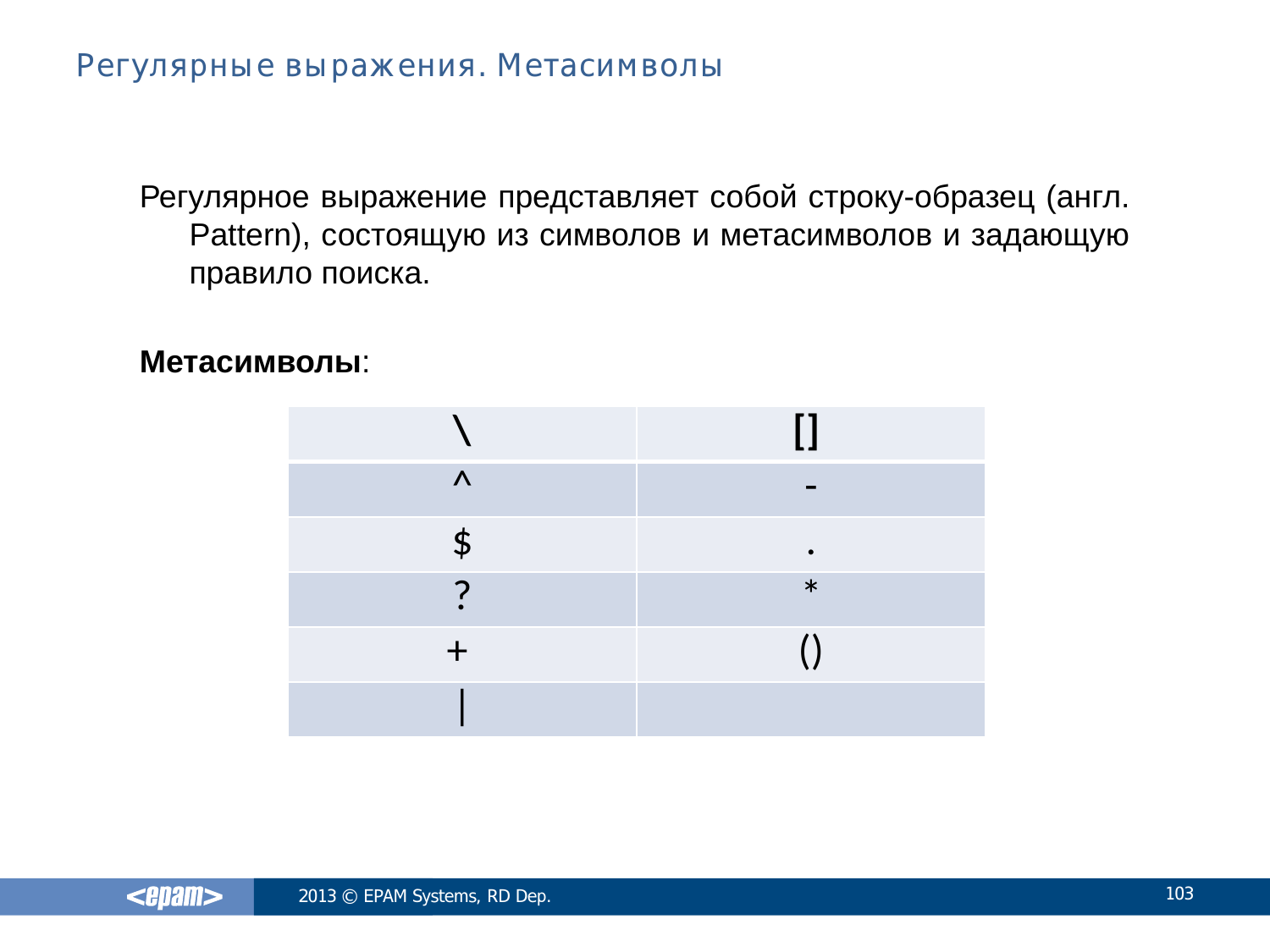

# Регулярные выражения. Метасимволы
Регулярное выражение представляет собой строку-образец (англ. Pattern), состоящую из символов и метасимволов и задающую правило поиска.

Метасимволы:

| \ | [] |
| --- | --- |
| ^ | - |
| $ | . |
| ? | \* |
| + | () |
| | |  |
103
2013 © EPAM Systems, RD Dep.